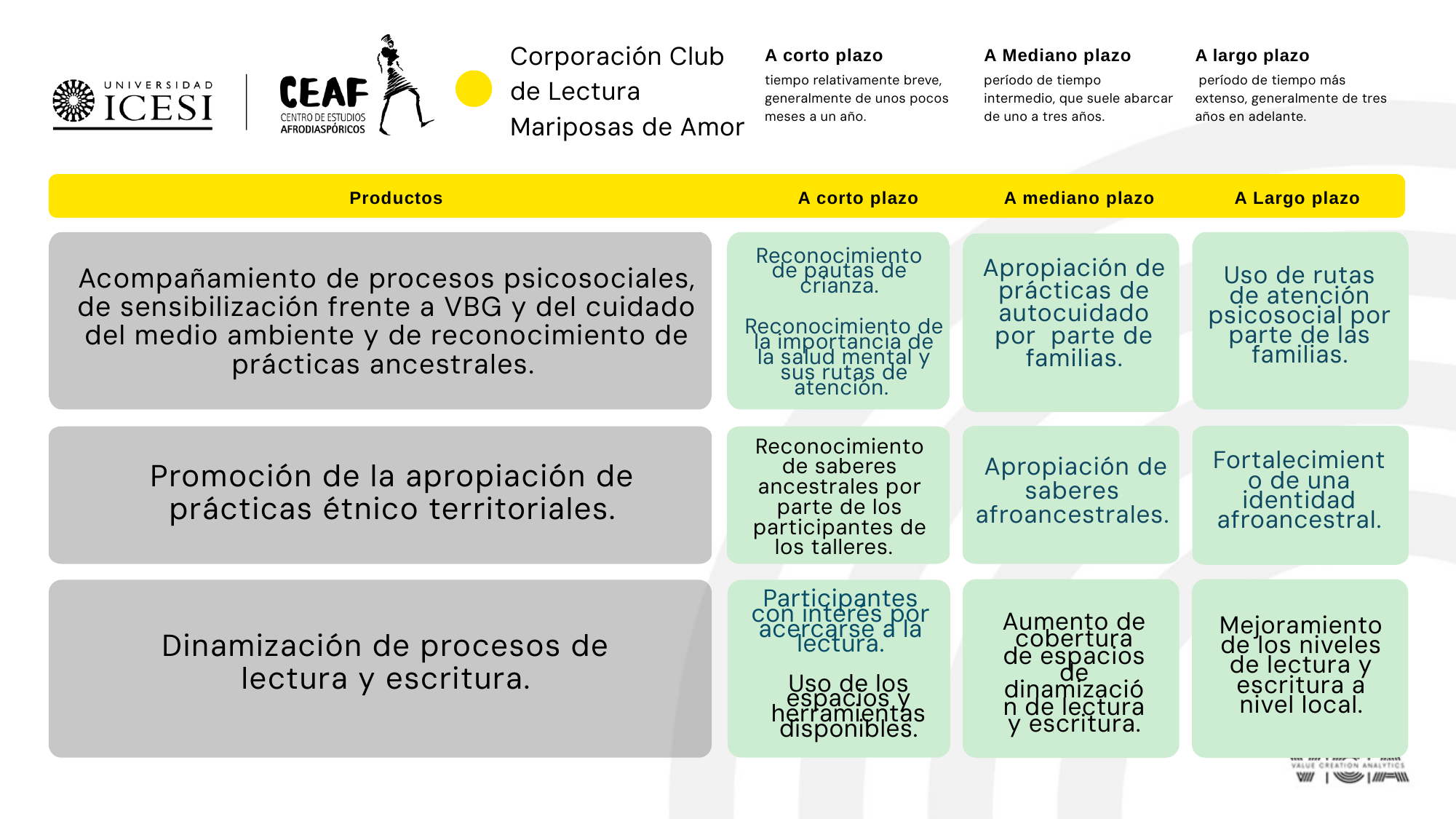

Corporación Club de Lectura Mariposas de Amor
A largo plazo
 período de tiempo más extenso, generalmente de tres años en adelante.
A corto plazo
tiempo relativamente breve, generalmente de unos pocos meses a un año.
A Mediano plazo
período de tiempo intermedio, que suele abarcar de uno a tres años.

A corto plazo
A mediano plazo
Productos
A Largo plazo

Reconocimiento de pautas de crianza.
Apropiación de prácticas de autocuidado por  parte de familias.
Acompañamiento de procesos psicosociales, de sensibilización frente a VBG y del cuidado del medio ambiente y de reconocimiento de prácticas ancestrales.
Uso de rutas de atención psicosocial por parte de las familias.
Reconocimiento de la importancia de la salud mental y sus rutas de atención.

Reconocimiento de saberes ancestrales por parte de los participantes de los talleres.
Fortalecimiento de una identidad afroancestral.
 Apropiación de saberes afroancestrales.
Promoción de la apropiación de prácticas étnico territoriales.

Participantes con interés por acercarse a la lectura.
Aumento de cobertura de espacios de dinamización de lectura y escritura.
Mejoramiento de los niveles de lectura y escritura a nivel local.
Dinamización de procesos de lectura y escritura.
Uso de los espacios y herramientas disponibles.